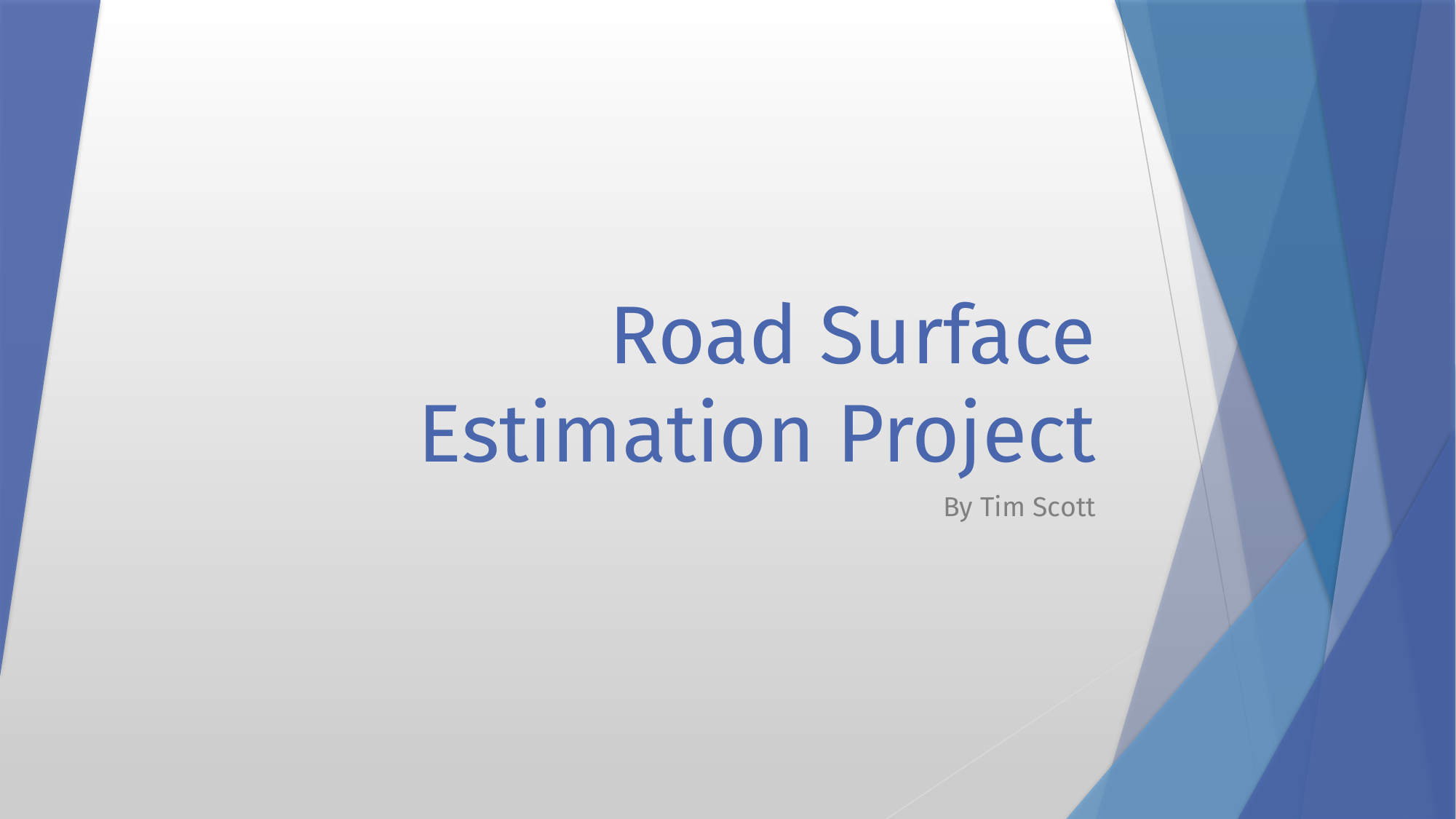

# Road Surface Estimation Project
By Tim Scott